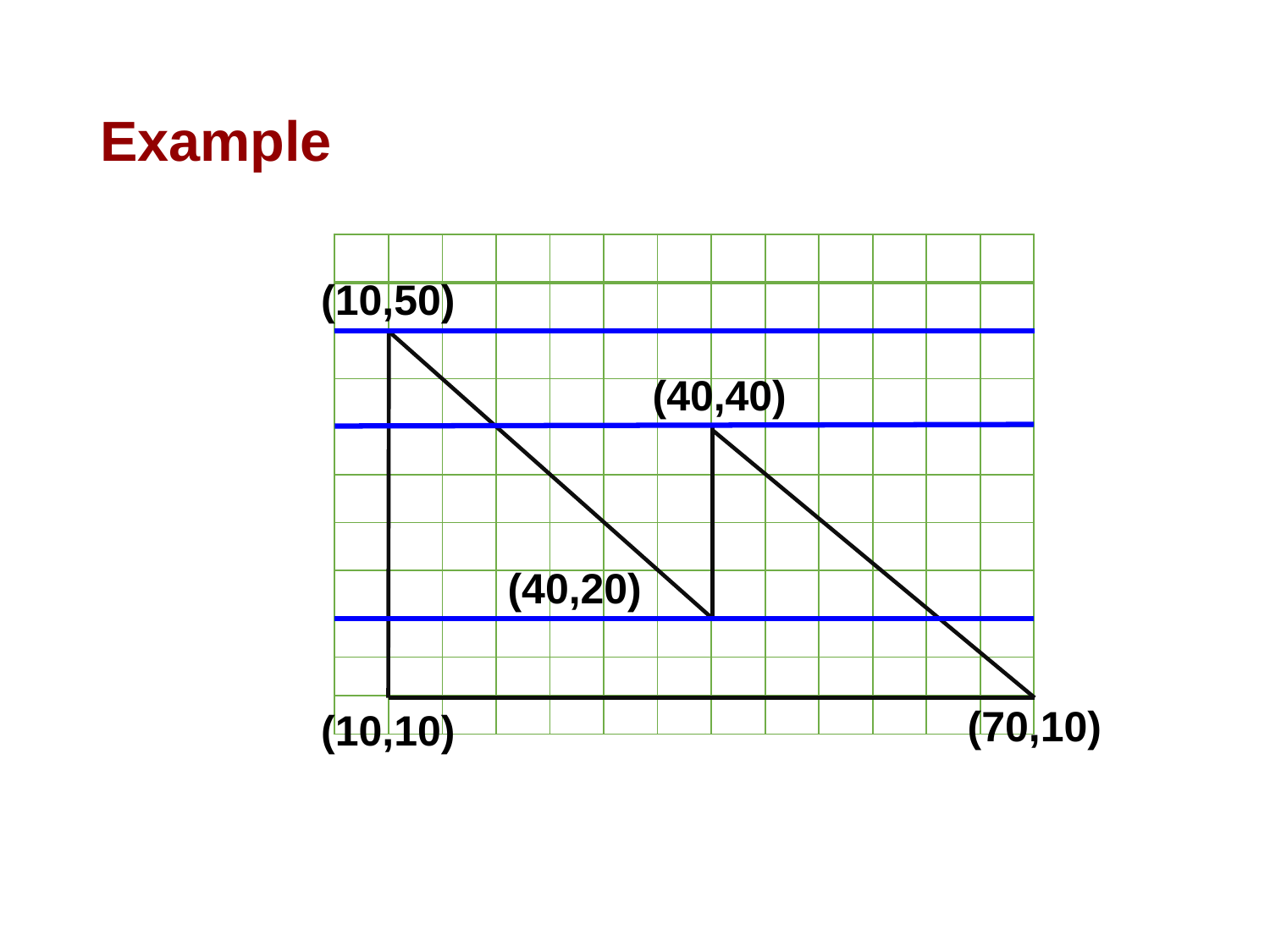

# Example
|  |  |  |  |  |  |  |  |  |  |  |  |  |
| --- | --- | --- | --- | --- | --- | --- | --- | --- | --- | --- | --- | --- |
|  |  |  |  |  |  |  |  |  |  |  |  |  |
|  |  |  |  |  |  |  |  |  |  |  |  |  |
|  |  |  |  |  |  |  |  |  |  |  |  |  |
|  |  |  |  |  |  |  |  |  |  |  |  |  |
|  |  |  |  |  |  |  |  |  |  |  |  |  |
|  |  |  |  |  |  |  |  |  |  |  |  |  |
|  |  |  |  |  |  |  |  |  |  |  |  |  |
|  |  |  |  |  |  |  |  |  |  |  |  |  |
|  |  |  |  |  |  |  |  |  |  |  |  |  |
|  |  |  |  |  |  |  |  |  |  |  |  |  |
(10,50)
(40,40)
(40,20)
(70,10)
(10,10)